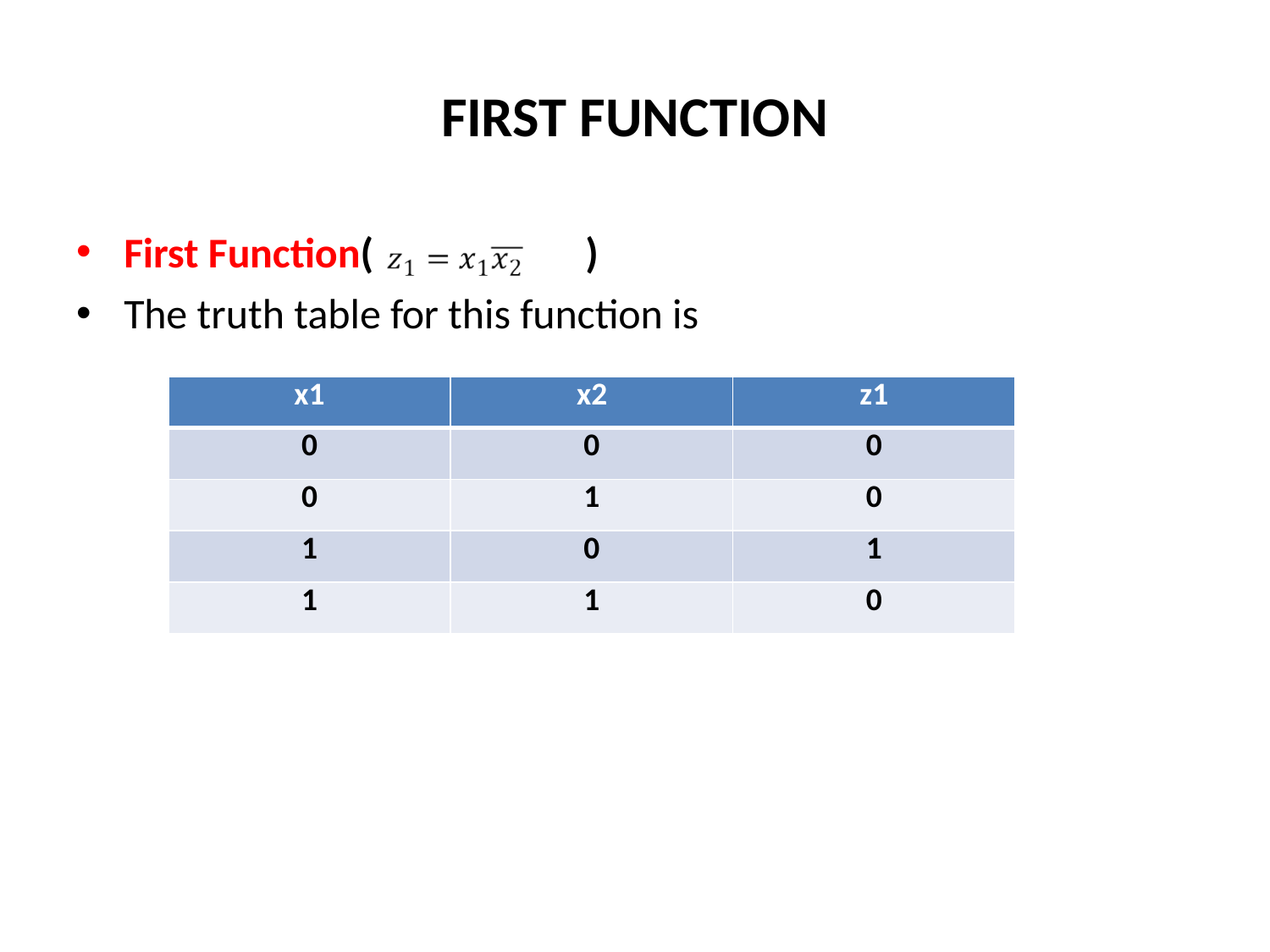

# FIRST FUNCTION
First Function(	)
The truth table for this function is

| x1 | x2 | z1 |
| --- | --- | --- |
| 0 | 0 | 0 |
| 0 | 1 | 0 |
| 1 | 0 | 1 |
| 1 | 1 | 0 |